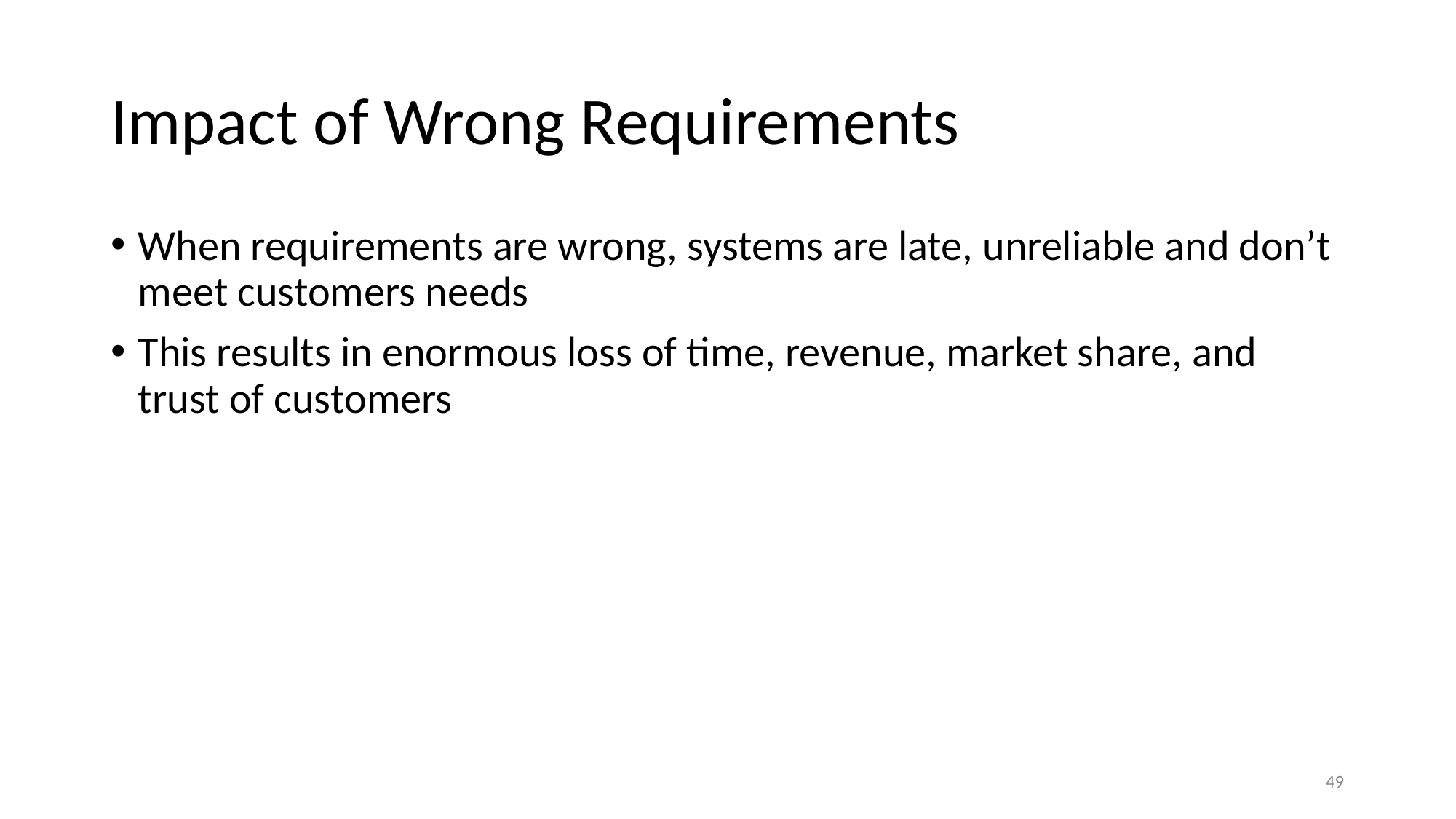

# Impact of Wrong Requirements
When requirements are wrong, systems are late, unreliable and don’t meet customers needs
This results in enormous loss of time, revenue, market share, and trust of customers
49